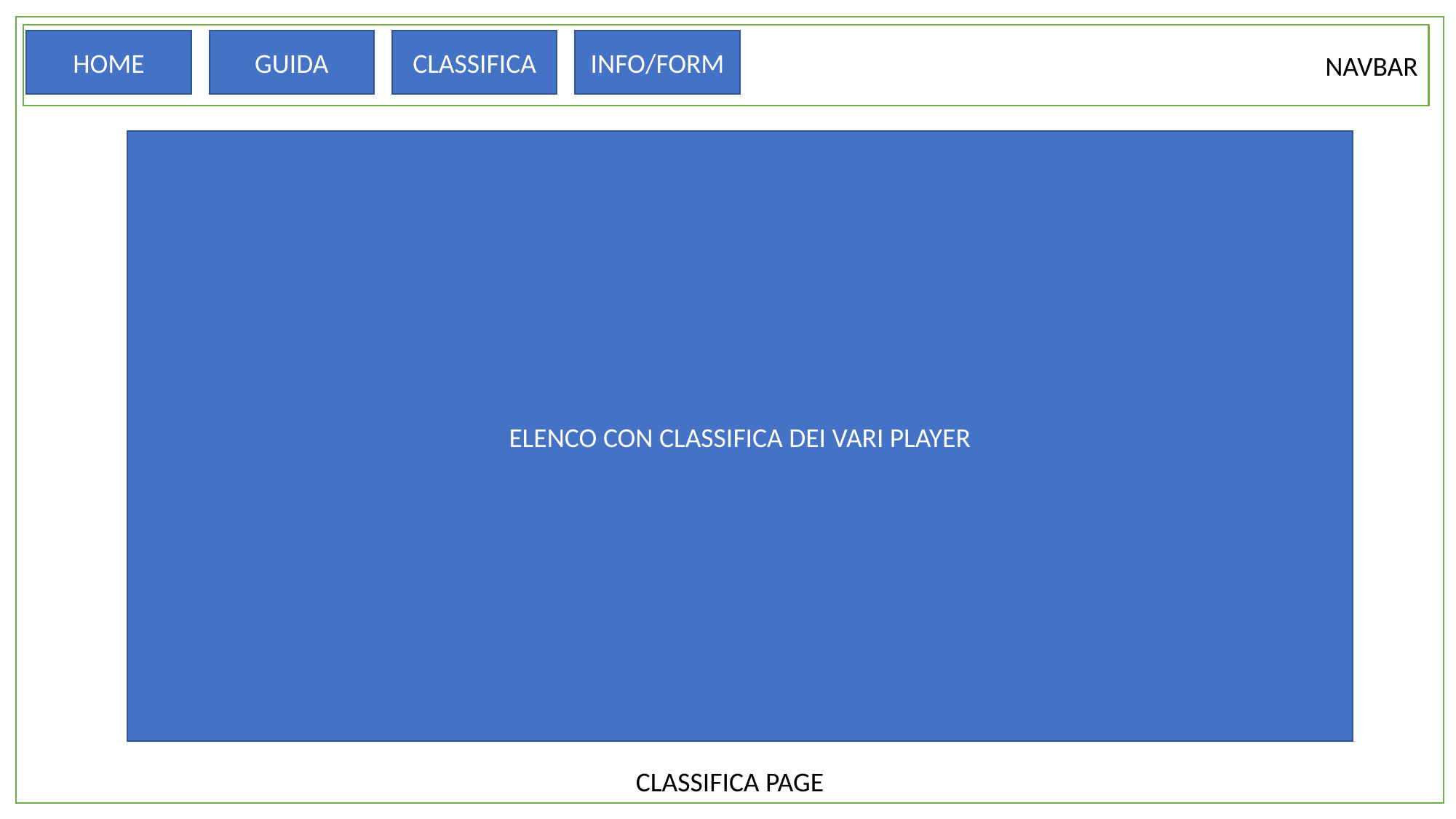

CLASSIFICA PAGE
NAVBAR
HOME
GUIDA
CLASSIFICA
INFO/FORM
ELENCO CON CLASSIFICA DEI VARI PLAYER